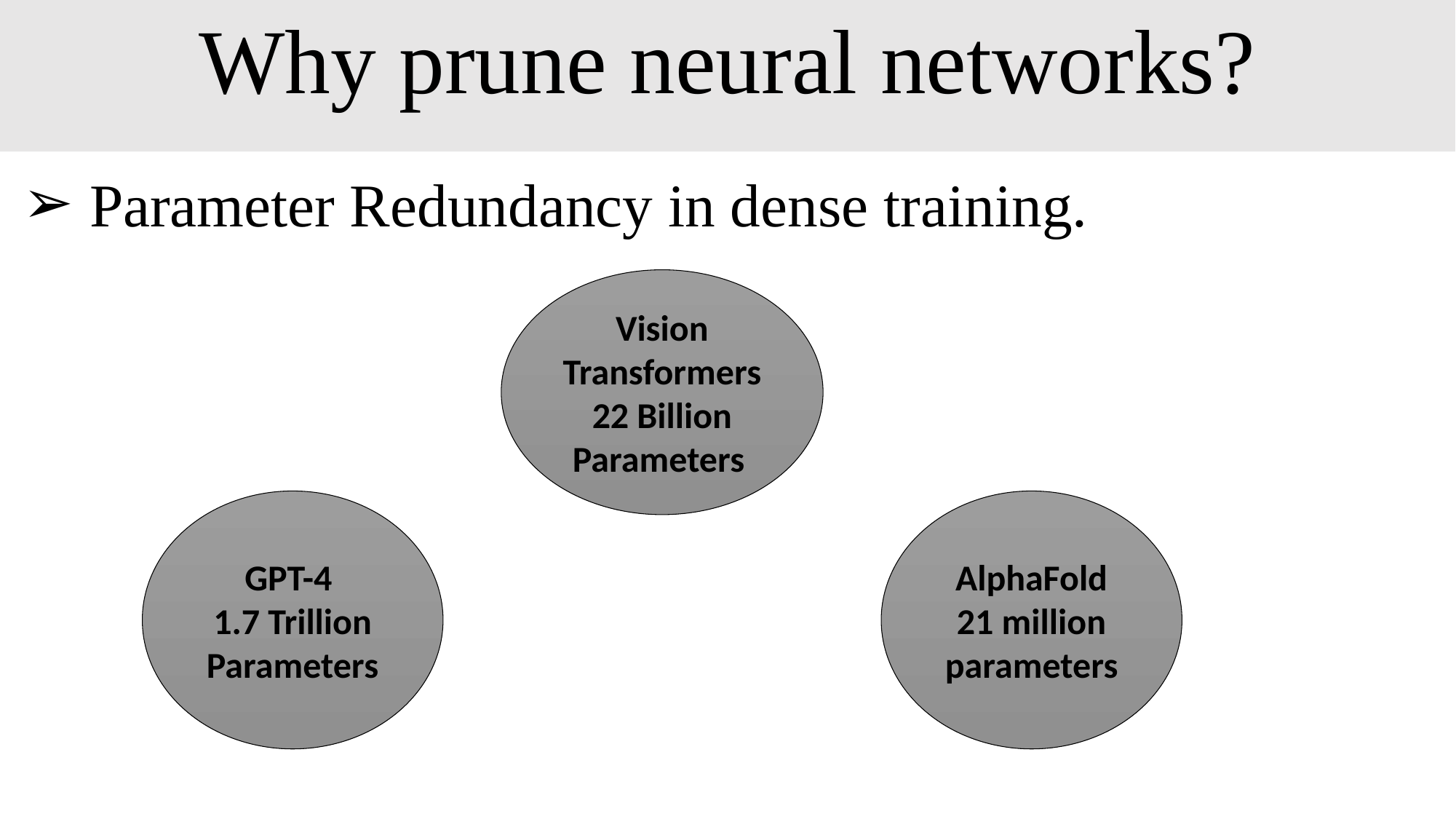

# Why prune neural networks?
Parameter Redundancy in dense training.

Vision Transformers
22 Billion Parameters
GPT-4
1.7 Trillion
Parameters
AlphaFold
21 million parameters